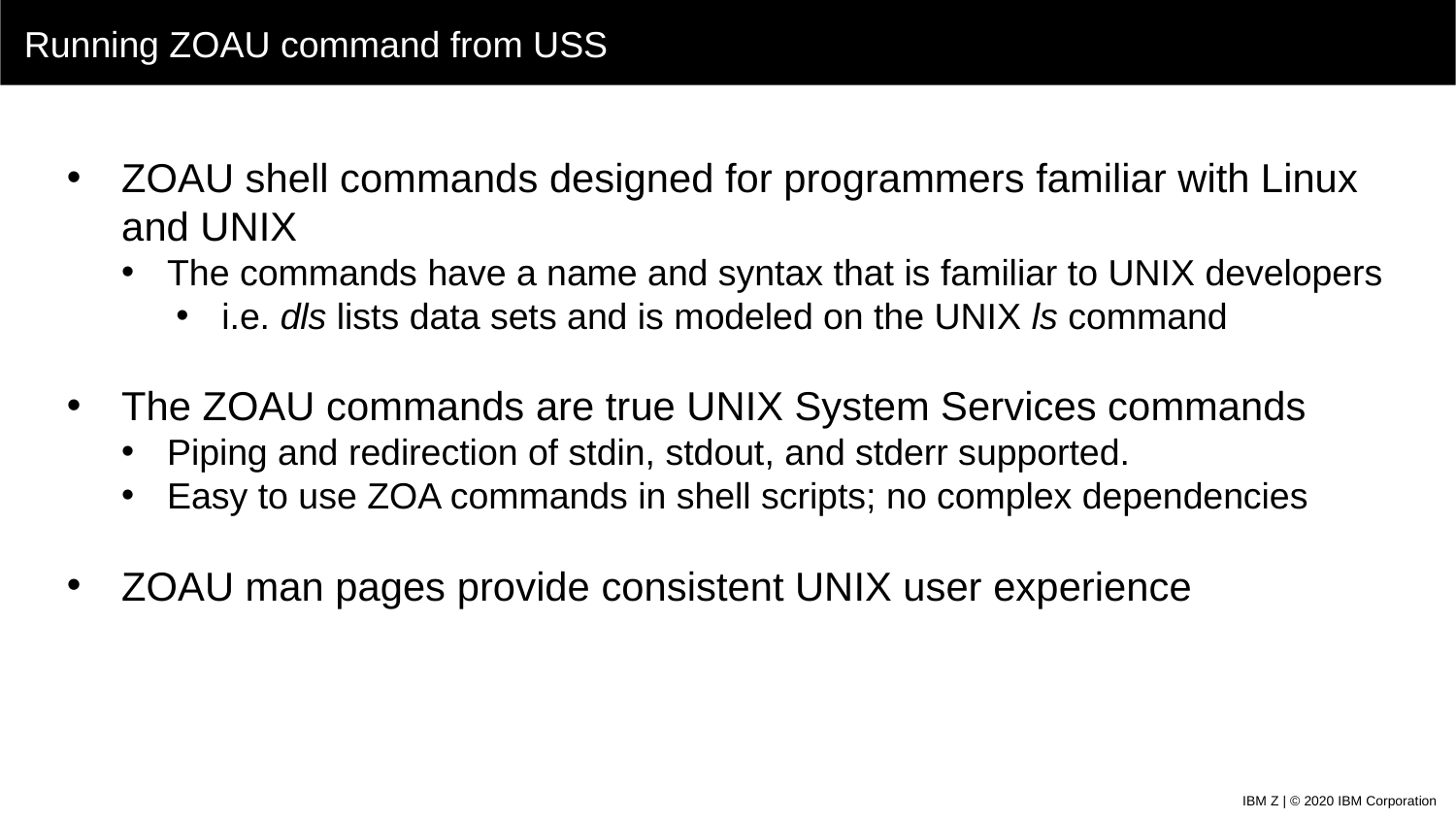

Running ZOAU command from USS
ZOAU shell commands designed for programmers familiar with Linux and UNIX
The commands have a name and syntax that is familiar to UNIX developers
i.e. dls lists data sets and is modeled on the UNIX ls command

The ZOAU commands are true UNIX System Services commands
Piping and redirection of stdin, stdout, and stderr supported.
Easy to use ZOA commands in shell scripts; no complex dependencies

ZOAU man pages provide consistent UNIX user experience
IBM Z | © 2020 IBM Corporation